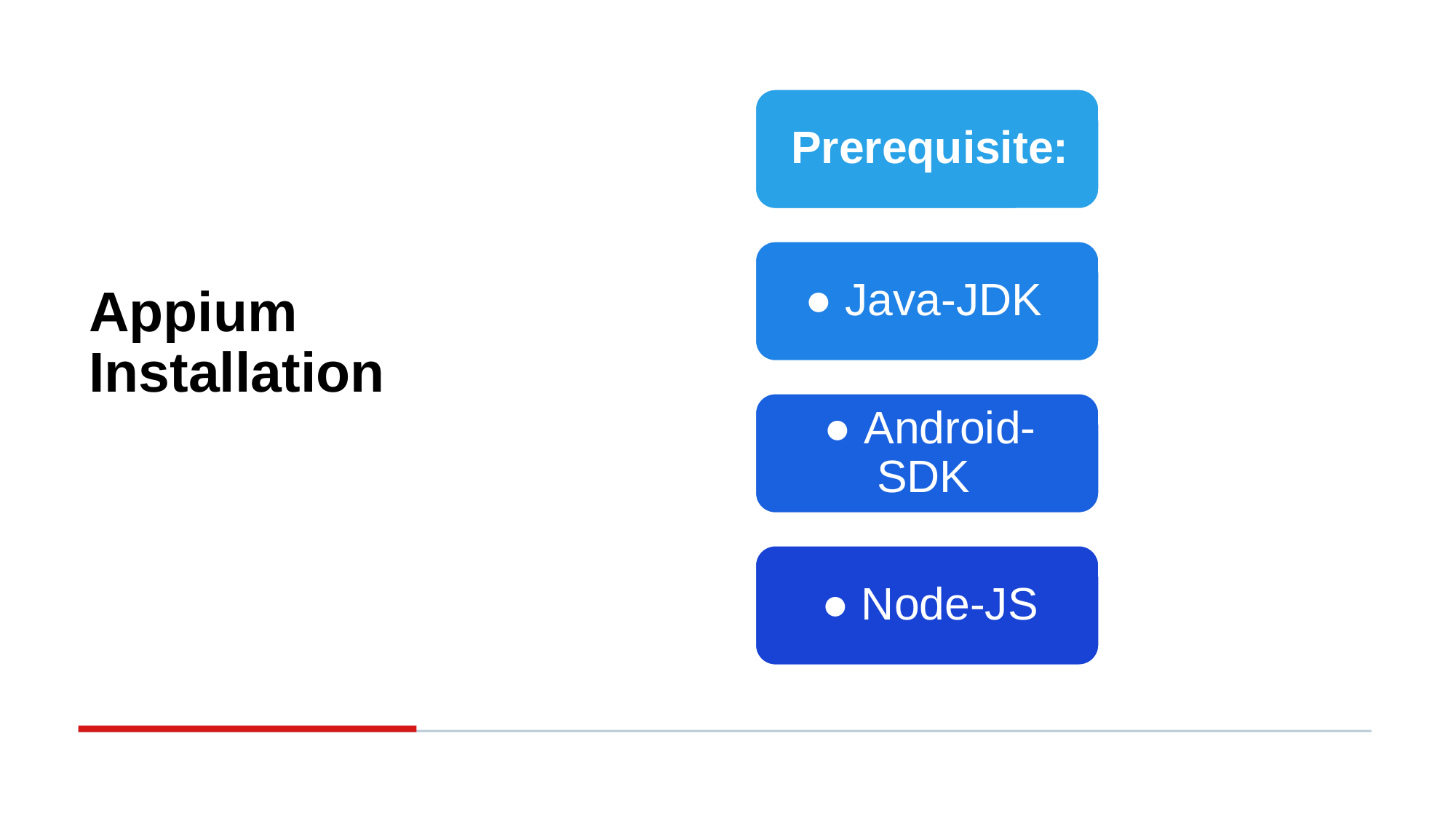

# Appium Installation
Prerequisite:
● Java-JDK
● Android-SDK
● Node-JS